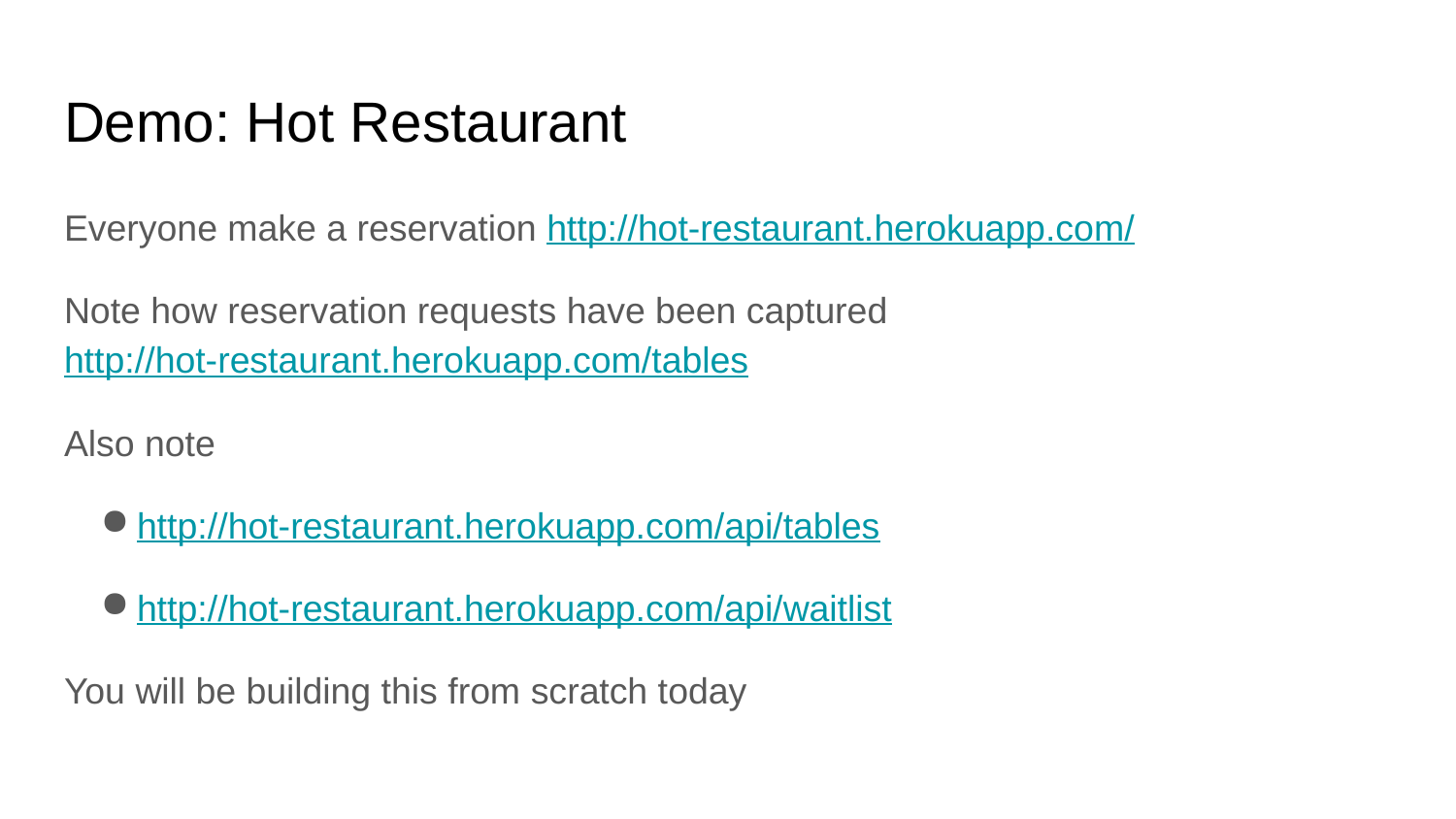

# Demo: Hot Restaurant
Everyone make a reservation http://hot-restaurant.herokuapp.com/
Note how reservation requests have been captured http://hot-restaurant.herokuapp.com/tables
Also note
http://hot-restaurant.herokuapp.com/api/tables
http://hot-restaurant.herokuapp.com/api/waitlist
You will be building this from scratch today